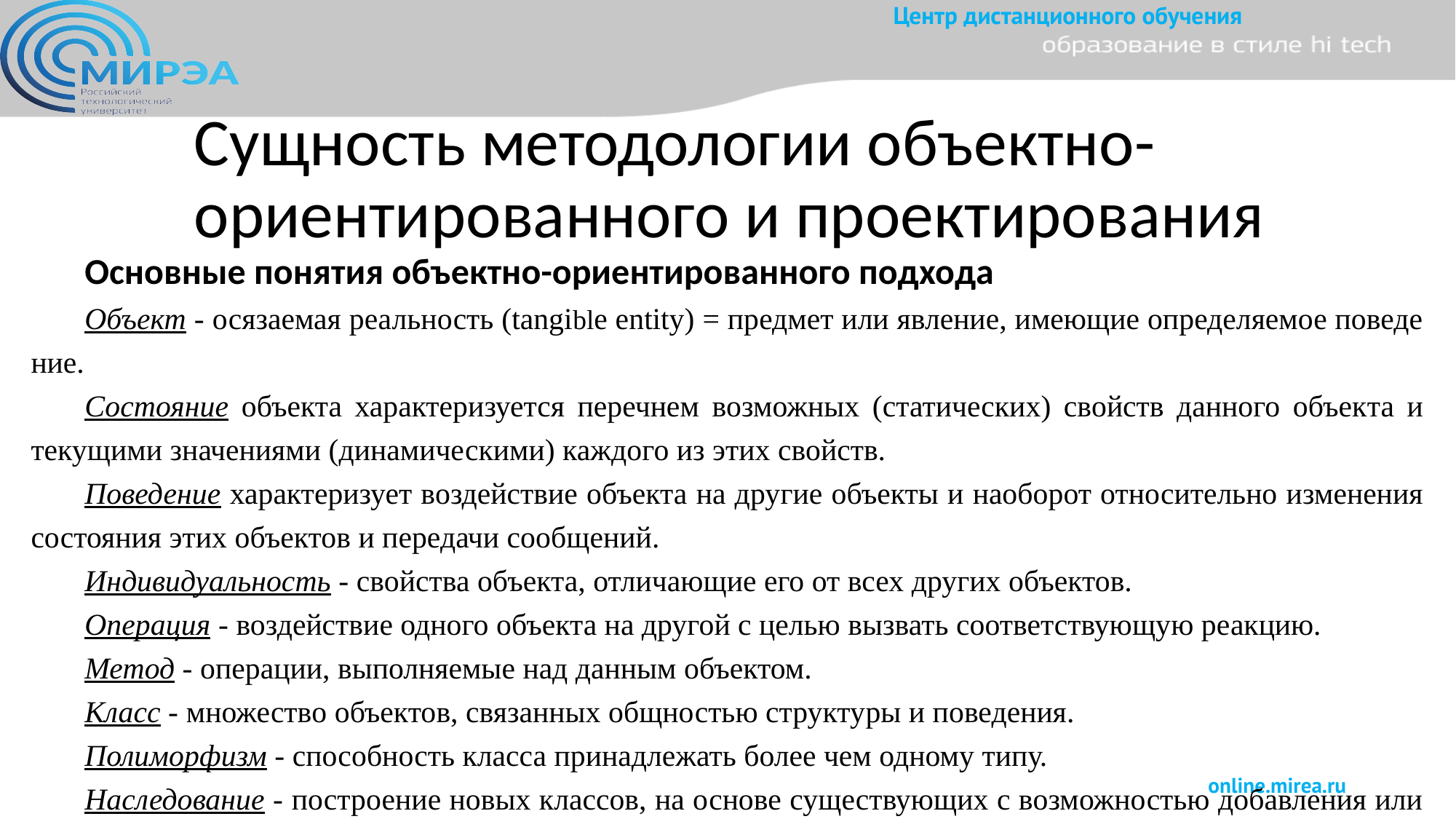

# Сущность методологии объектно-ориентированного и проектирования
Основные понятия объектно-ориентированного подхода
Объект - осязаемая реальность (tangible entity) = предмет или явление, имеющие определяемое поведе­ние.
Состояние объекта характеризуется перечнем возможных (статических) свойств данного объек­та и текущими значениями (динамическими) каждого из этих свойств.
Поведение характеризует воздействие объекта на дру­гие объекты и наоборот относительно изменения состояния этих объектов и передачи сообщений.
Индивидуальность - свойства объекта, отличающие его от всех других объектов.
Операция - воздействие одного объекта на другой с целью вызвать соответствующую реакцию.
Метод - операции, выполняемые над данным объектом.
Класс - множество объектов, связанных общностью структу­ры и поведения.
Полиморфизм - способность класса принадлежать более чем одному типу.
Наследование - построение новых классов, на основе существующих с возможностью добавления или переоп­ределения данных и методов.